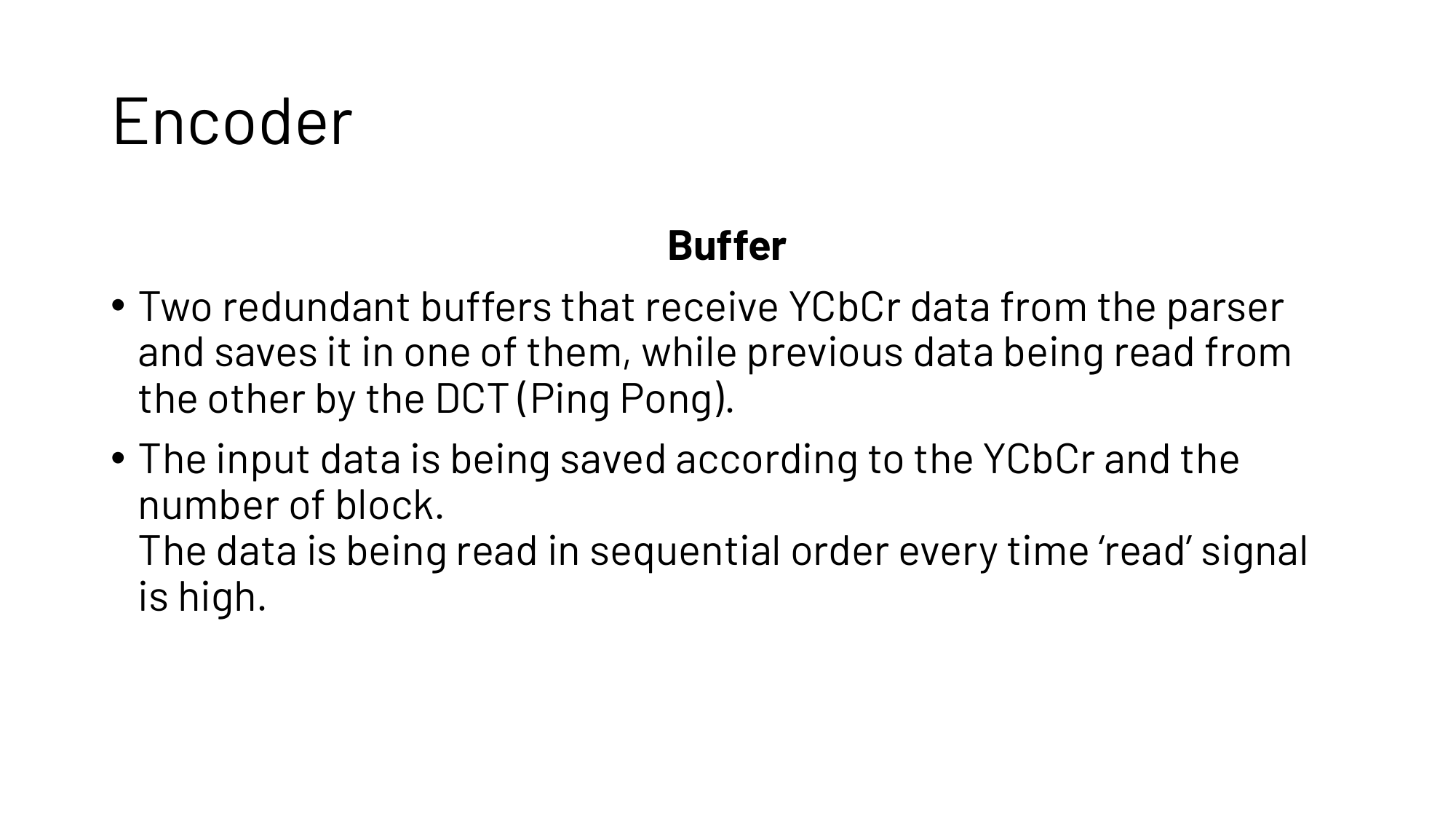

# Encoder
Buffer
Two redundant buffers that receive YCbCr data from the parser and saves it in one of them, while previous data being read from the other by the DCT (Ping Pong).
The input data is being saved according to the YCbCr and the number of block.
The data is being read in sequential order every time ‘read’ signal is high.